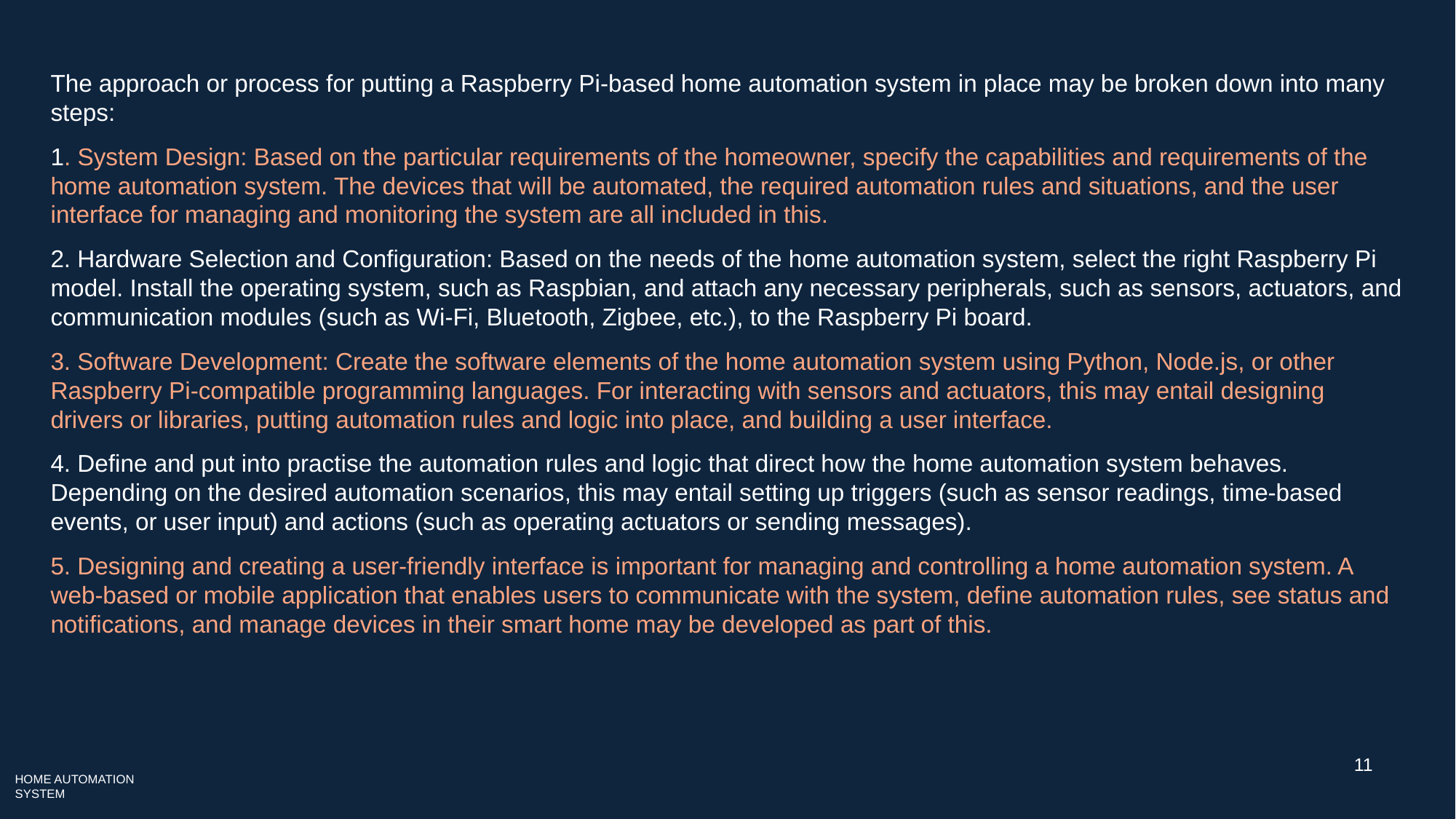

The approach or process for putting a Raspberry Pi-based home automation system in place may be broken down into many steps:
1. System Design: Based on the particular requirements of the homeowner, specify the capabilities and requirements of the home automation system. The devices that will be automated, the required automation rules and situations, and the user interface for managing and monitoring the system are all included in this.
2. Hardware Selection and Configuration: Based on the needs of the home automation system, select the right Raspberry Pi model. Install the operating system, such as Raspbian, and attach any necessary peripherals, such as sensors, actuators, and communication modules (such as Wi-Fi, Bluetooth, Zigbee, etc.), to the Raspberry Pi board.
3. Software Development: Create the software elements of the home automation system using Python, Node.js, or other Raspberry Pi-compatible programming languages. For interacting with sensors and actuators, this may entail designing drivers or libraries, putting automation rules and logic into place, and building a user interface.
4. Define and put into practise the automation rules and logic that direct how the home automation system behaves. Depending on the desired automation scenarios, this may entail setting up triggers (such as sensor readings, time-based events, or user input) and actions (such as operating actuators or sending messages).
5. Designing and creating a user-friendly interface is important for managing and controlling a home automation system. A web-based or mobile application that enables users to communicate with the system, define automation rules, see status and notifications, and manage devices in their smart home may be developed as part of this.
11
HOME AUTOMATION SYSTEM